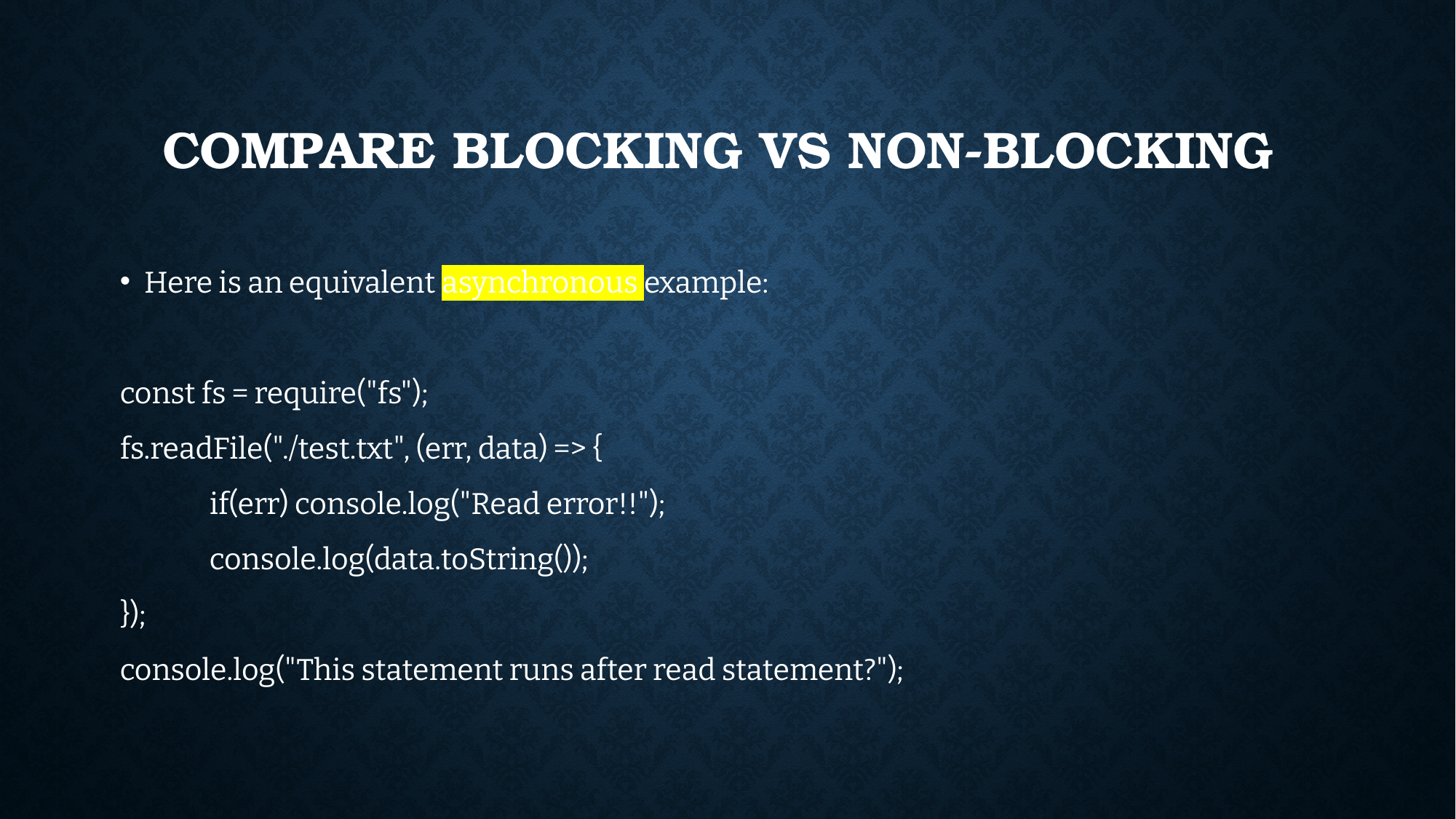

# Compare Blocking vs Non-blocking
Here is an equivalent asynchronous example:

const fs = require("fs");
fs.readFile("./test.txt", (err, data) => {
	if(err) console.log("Read error!!");
	console.log(data.toString());
});
console.log("This statement runs after read statement?");